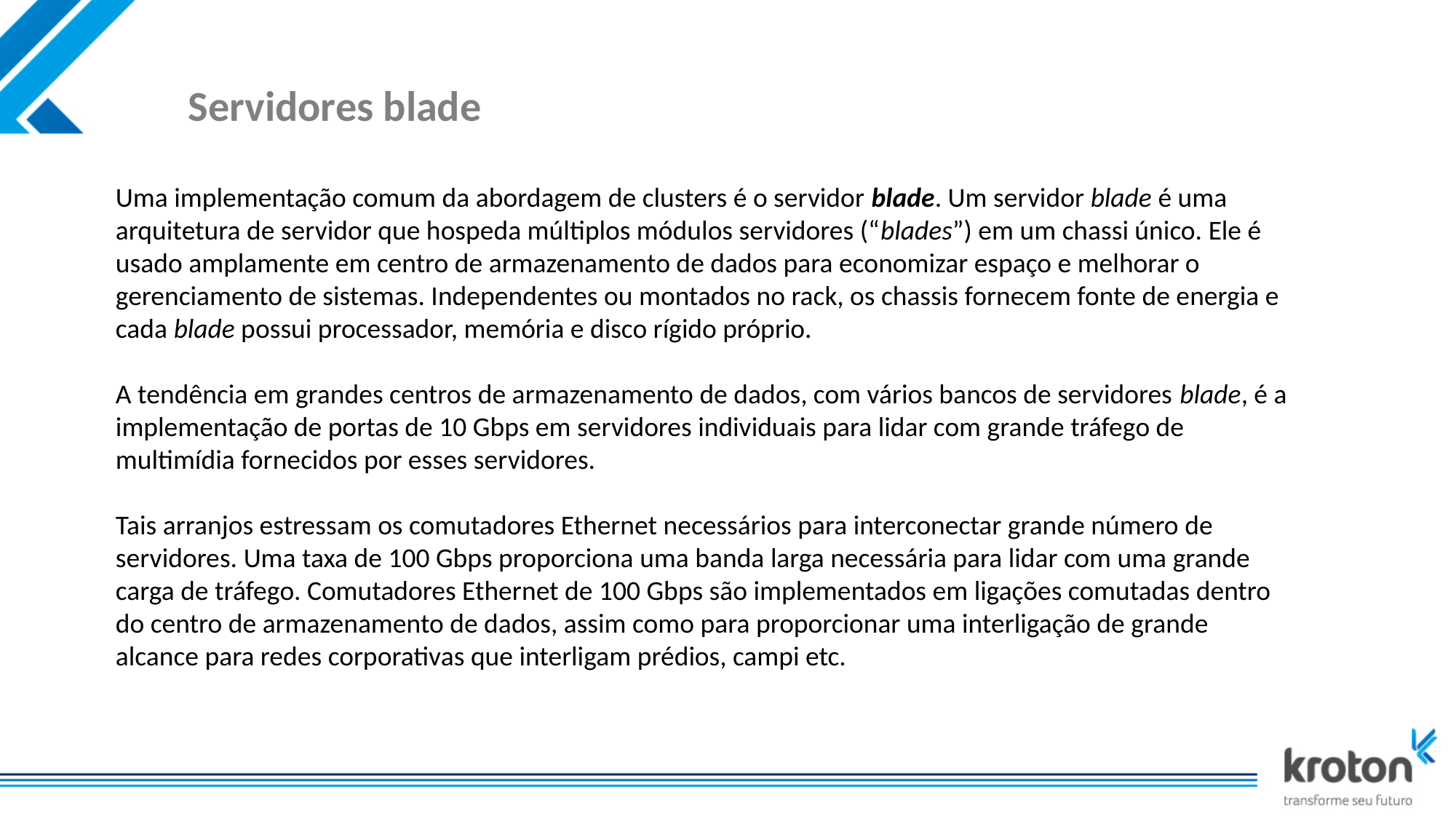

# Servidores blade
Uma implementação comum da abordagem de clusters é o servidor blade. Um servidor blade é uma arquitetura de servidor que hospeda múltiplos módulos servidores (“blades”) em um chassi único. Ele é usado amplamente em centro de armazenamento de dados para economizar espaço e melhorar o gerenciamento de sistemas. Independentes ou montados no rack, os chassis fornecem fonte de energia e cada blade possui processador, memória e disco rígido próprio.

A tendência em grandes centros de armazenamento de dados, com vários bancos de servidores blade, é a implementação de portas de 10 Gbps em servidores individuais para lidar com grande tráfego de multimídia fornecidos por esses servidores.

Tais arranjos estressam os comutadores Ethernet necessários para interconectar grande número de servidores. Uma taxa de 100 Gbps proporciona uma banda larga necessária para lidar com uma grande carga de tráfego. Comutadores Ethernet de 100 Gbps são implementados em ligações comutadas dentro do centro de armazenamento de dados, assim como para proporcionar uma interligação de grande  alcance para redes corporativas que interligam prédios, campi etc.